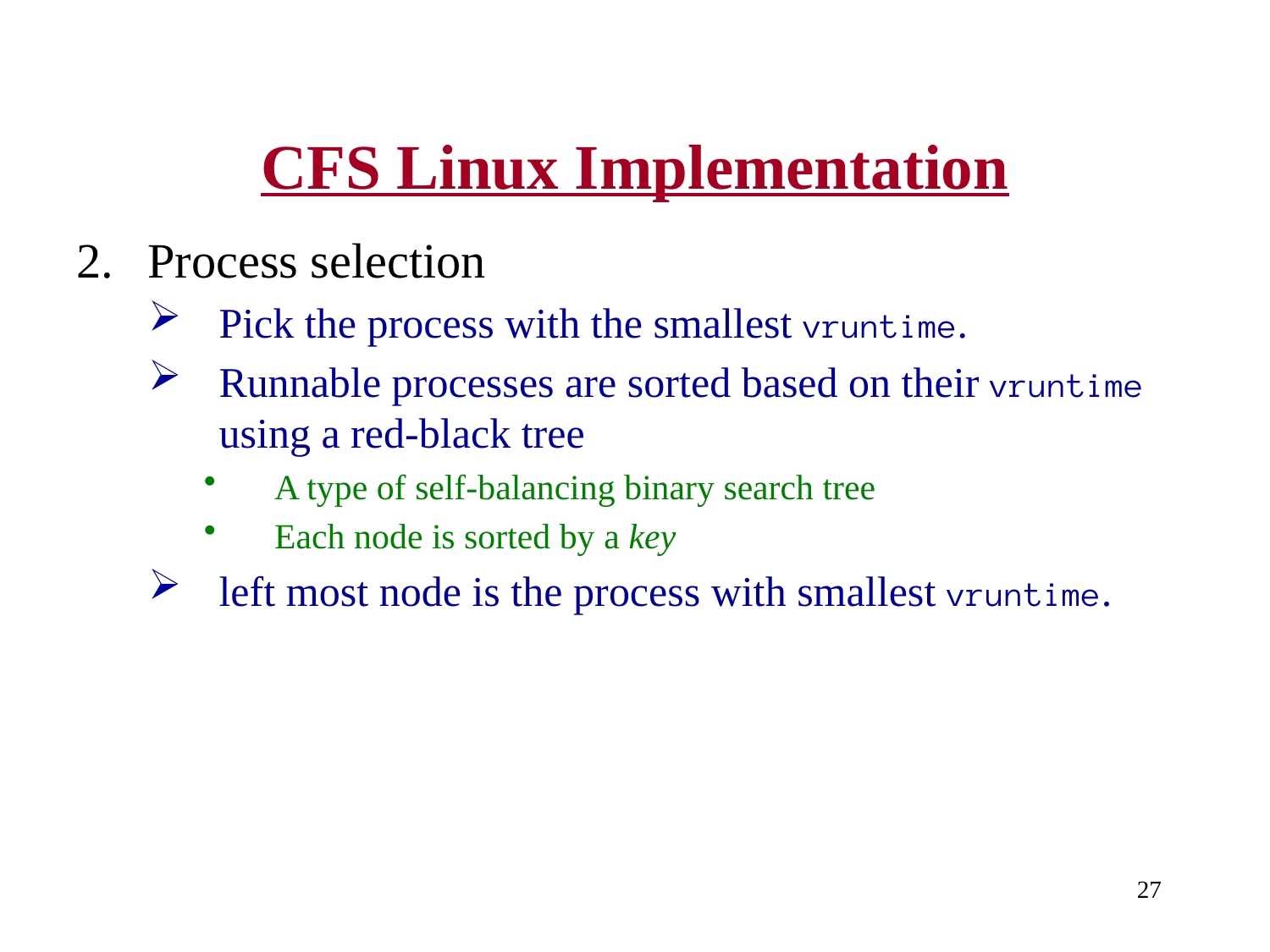

# CFS Linux Implementation
Process selection
Pick the process with the smallest vruntime.
Runnable processes are sorted based on their vruntime using a red-black tree
A type of self-balancing binary search tree
Each node is sorted by a key
left most node is the process with smallest vruntime.
27